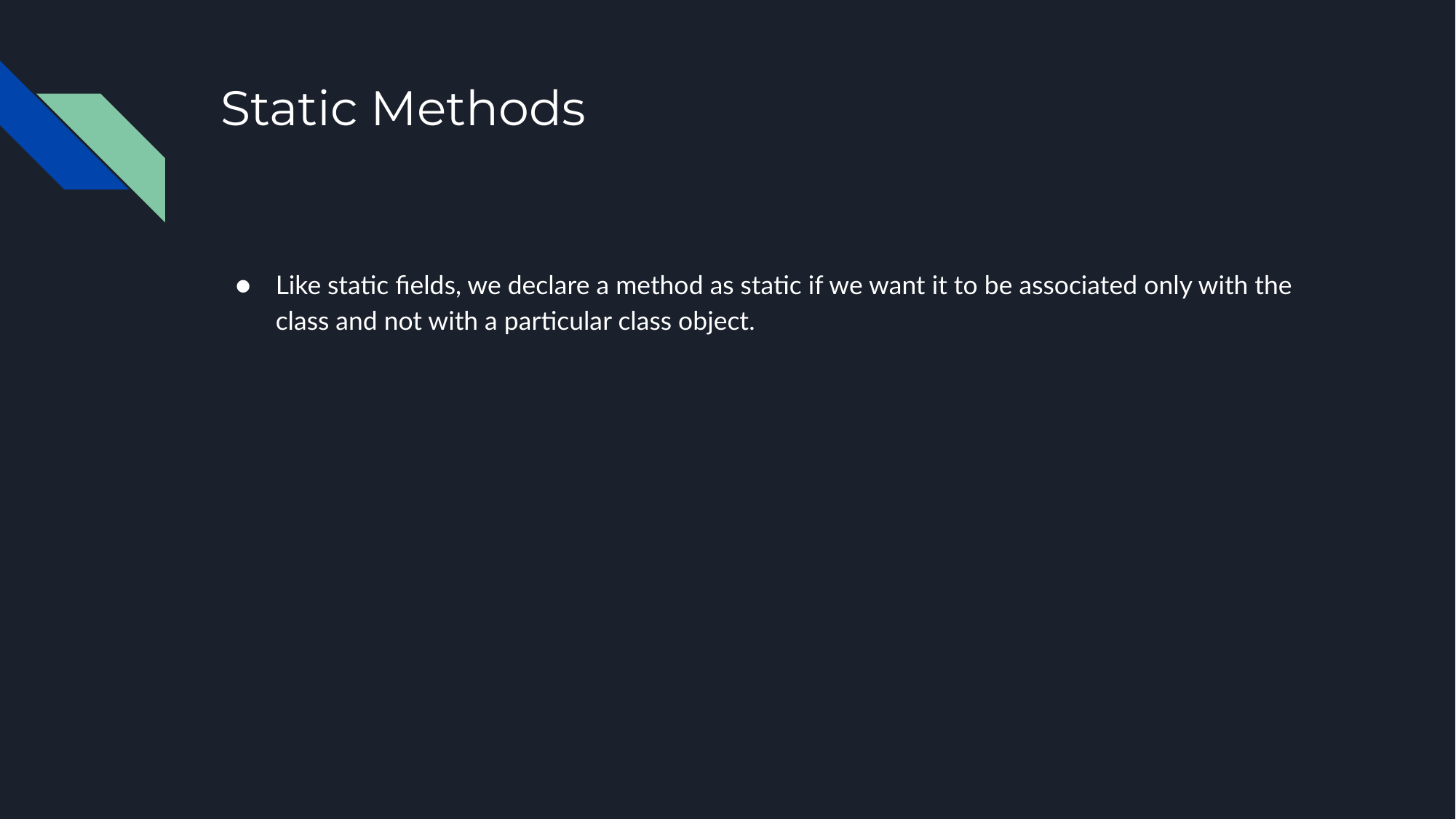

# Static Methods
Like static fields, we declare a method as static if we want it to be associated only with the class and not with a particular class object.